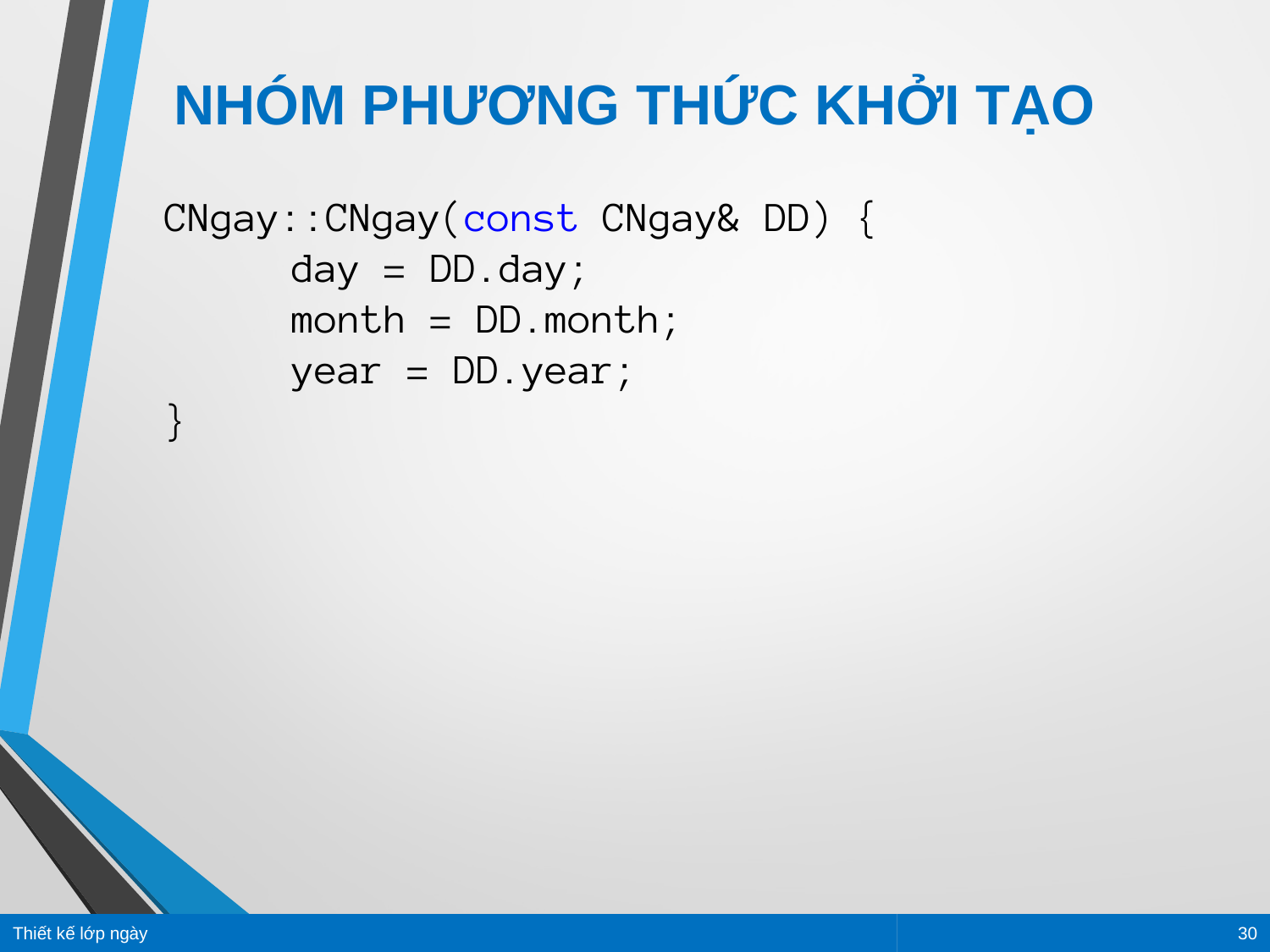

NHÓM PHƯƠNG THỨC KHỞI TẠO
CNgay::CNgay(const CNgay& DD) {
	day = DD.day;
	month = DD.month;
	year = DD.year;
}

Thiết kế lớp ngày
30